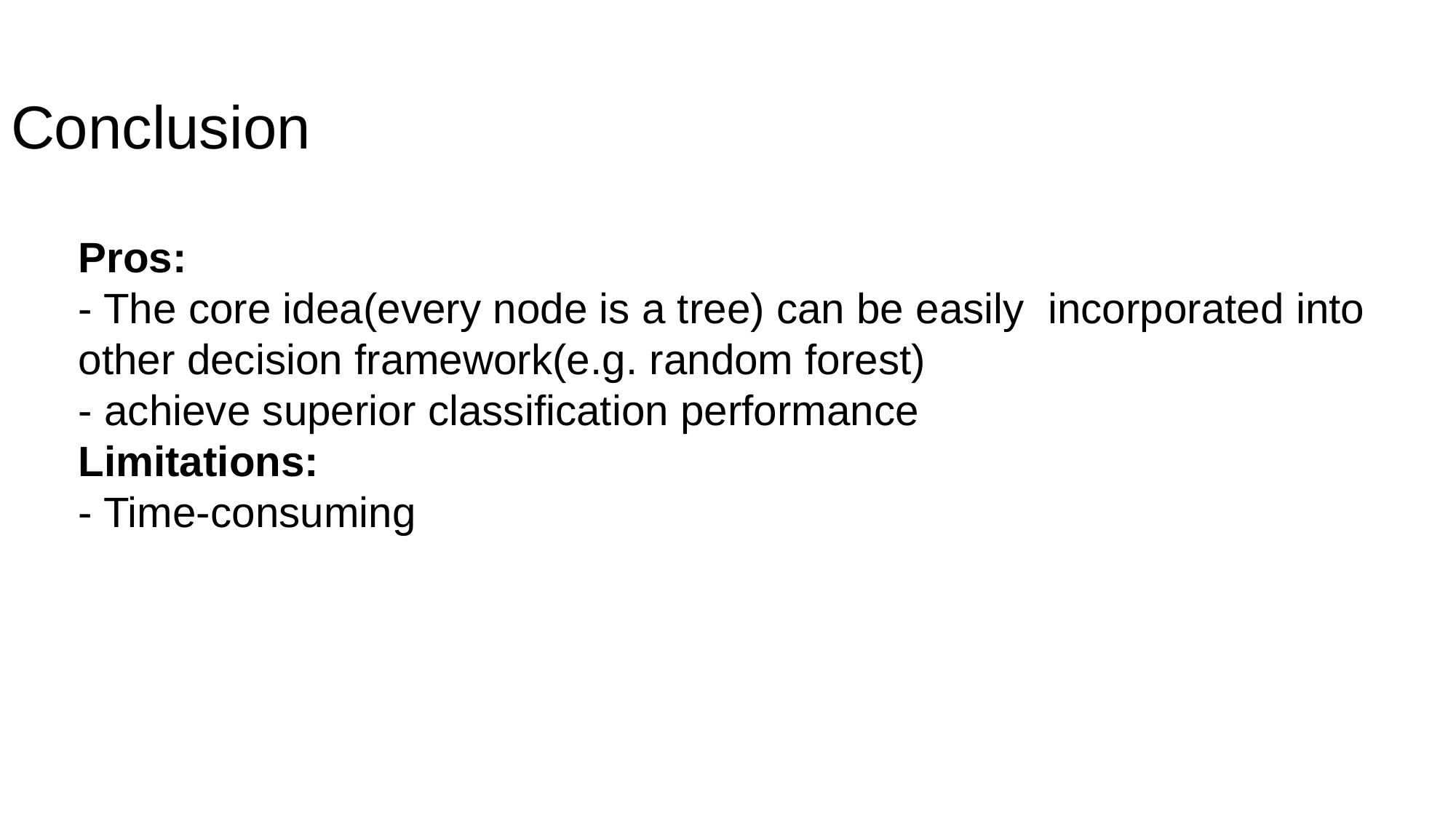

# Conclusion
Pros:
- The core idea(every node is a tree) can be easily  incorporated into other decision framework(e.g. random forest)
- achieve superior classification performance
Limitations:
- Time-consuming